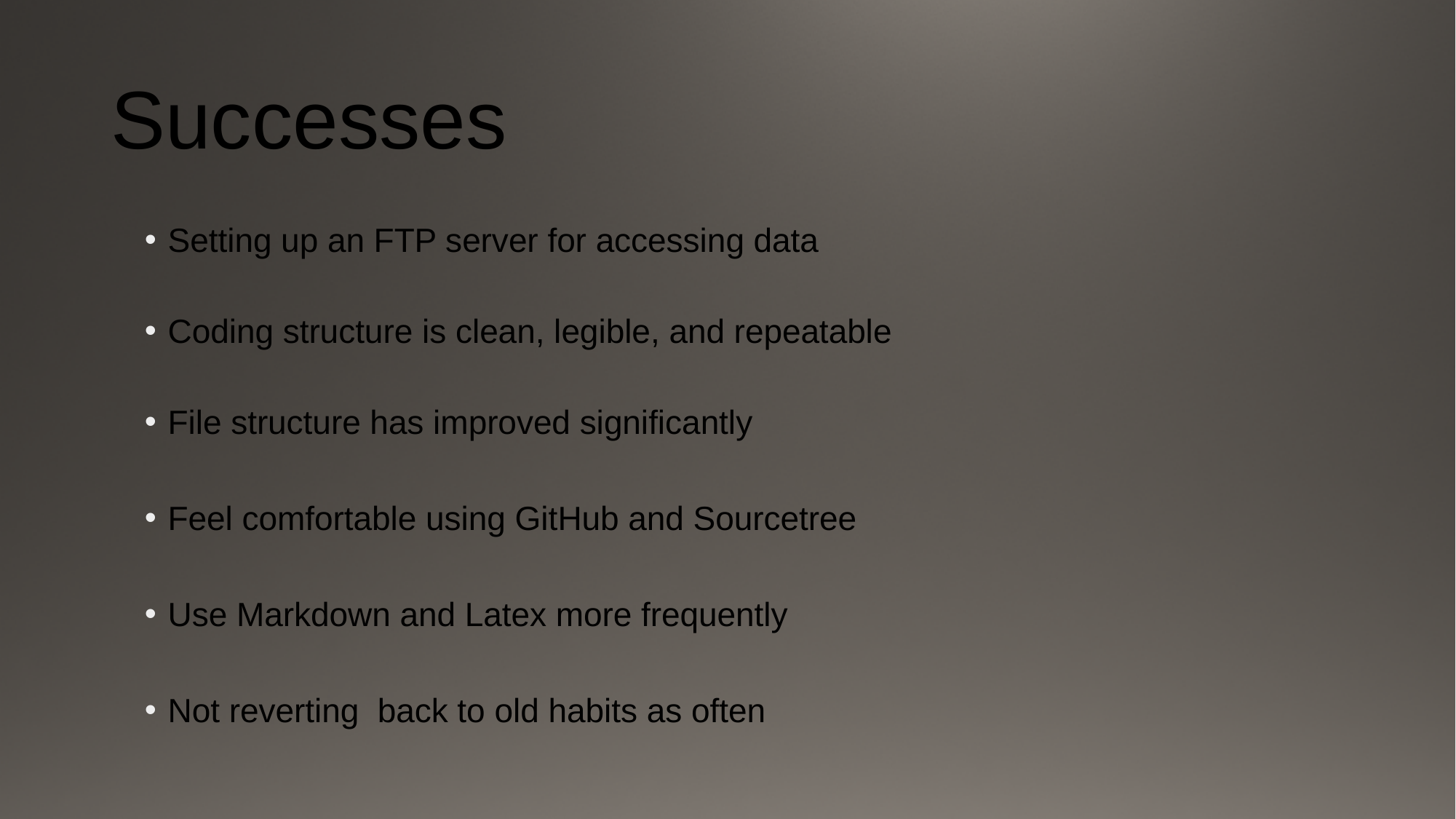

# Successes
Setting up an FTP server for accessing data

Coding structure is clean, legible, and repeatable

File structure has improved significantly

Feel comfortable using GitHub and Sourcetree

Use Markdown and Latex more frequently

Not reverting  back to old habits as often